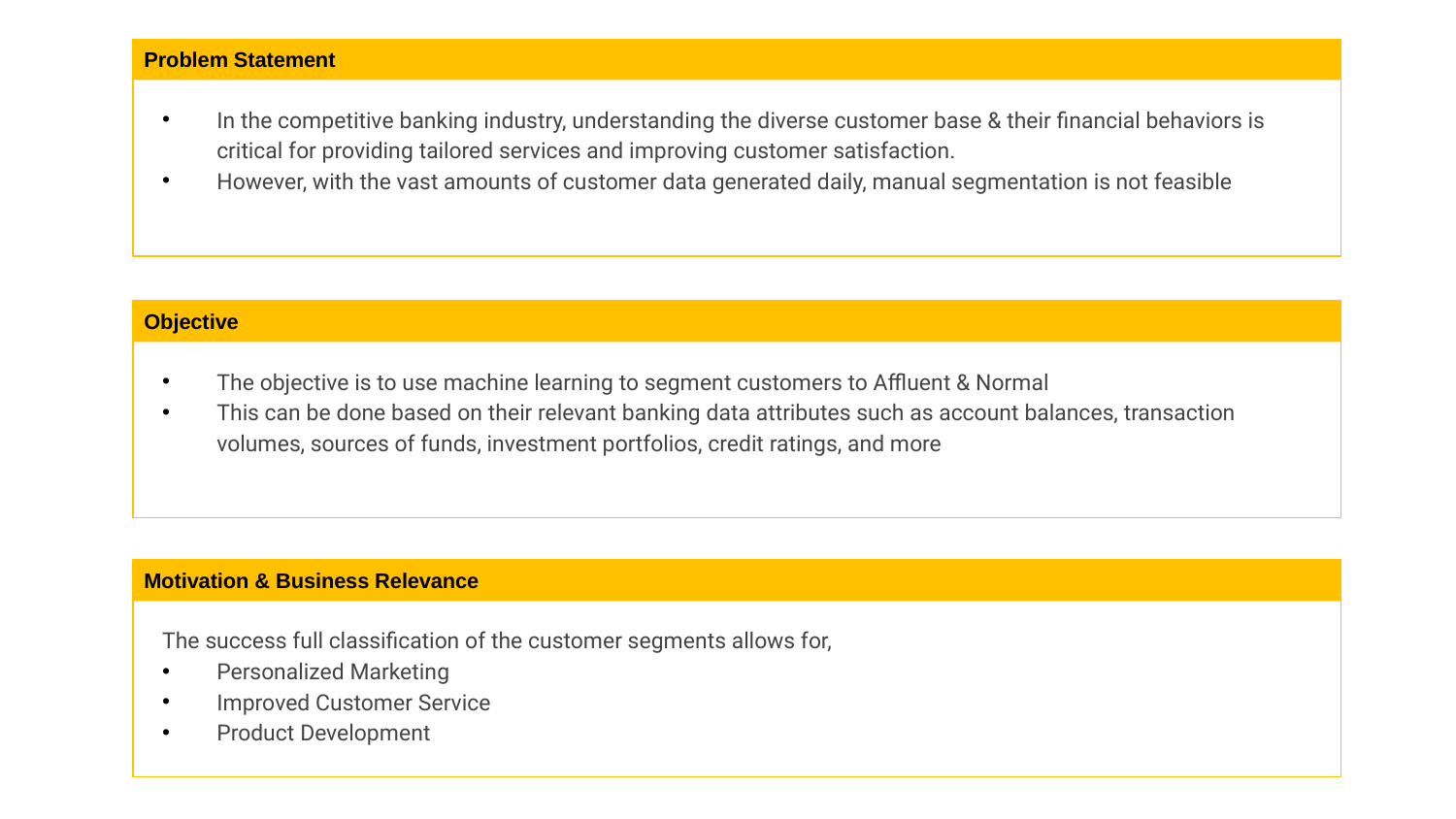

Problem Statement

In the competitive banking industry, understanding the diverse customer base & their financial behaviors is critical for providing tailored services and improving customer satisfaction.
However, with the vast amounts of customer data generated daily, manual segmentation is not feasible
Objective

The objective is to use machine learning to segment customers to Affluent & Normal
This can be done based on their relevant banking data attributes such as account balances, transaction volumes, sources of funds, investment portfolios, credit ratings, and more
Motivation & Business Relevance

The success full classification of the customer segments allows for,
Personalized Marketing
Improved Customer Service
Product Development